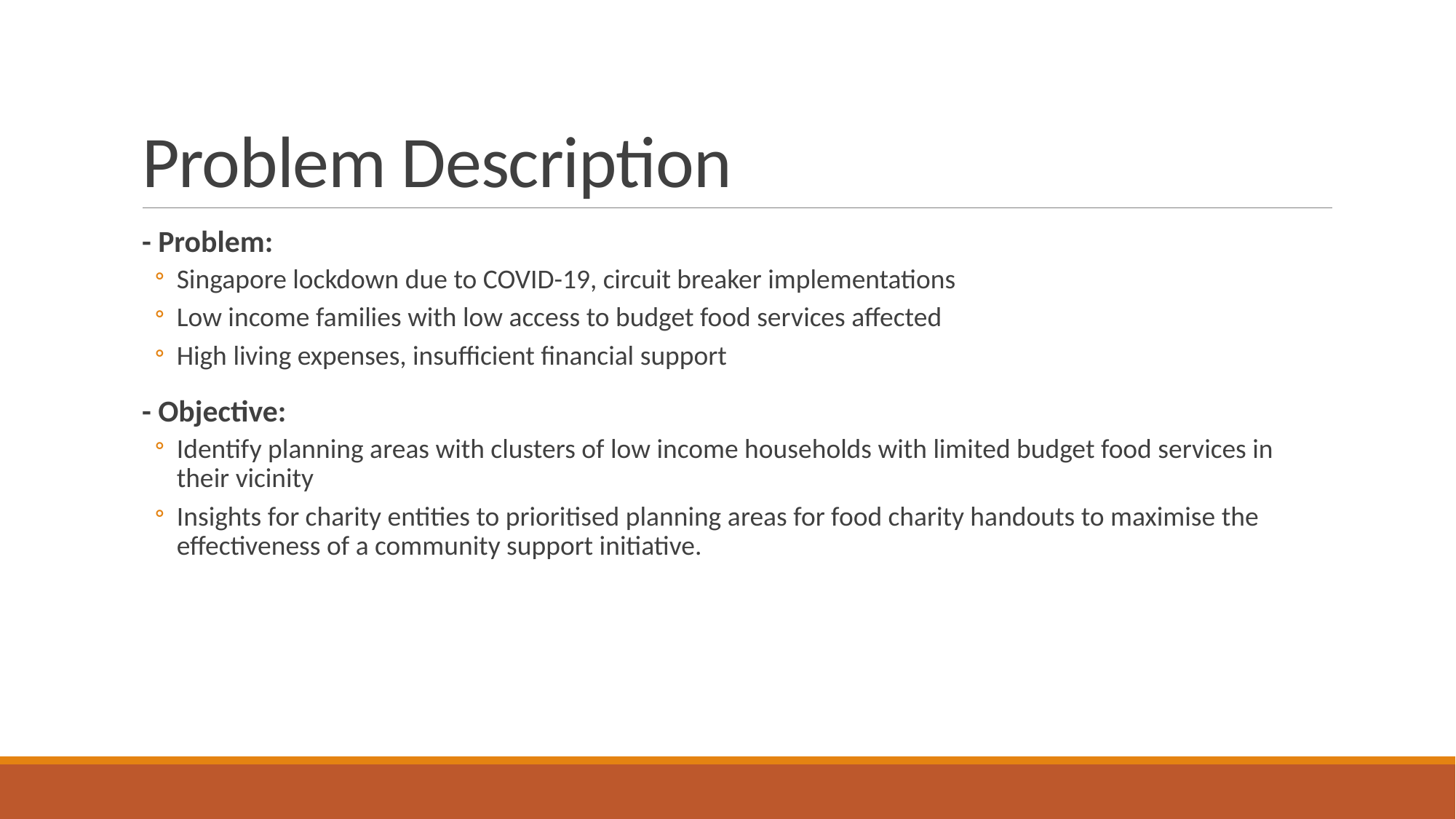

# Problem Description
- Problem:
Singapore lockdown due to COVID-19, circuit breaker implementations
Low income families with low access to budget food services affected
High living expenses, insufficient financial support
- Objective:
Identify planning areas with clusters of low income households with limited budget food services in their vicinity
Insights for charity entities to prioritised planning areas for food charity handouts to maximise the effectiveness of a community support initiative.